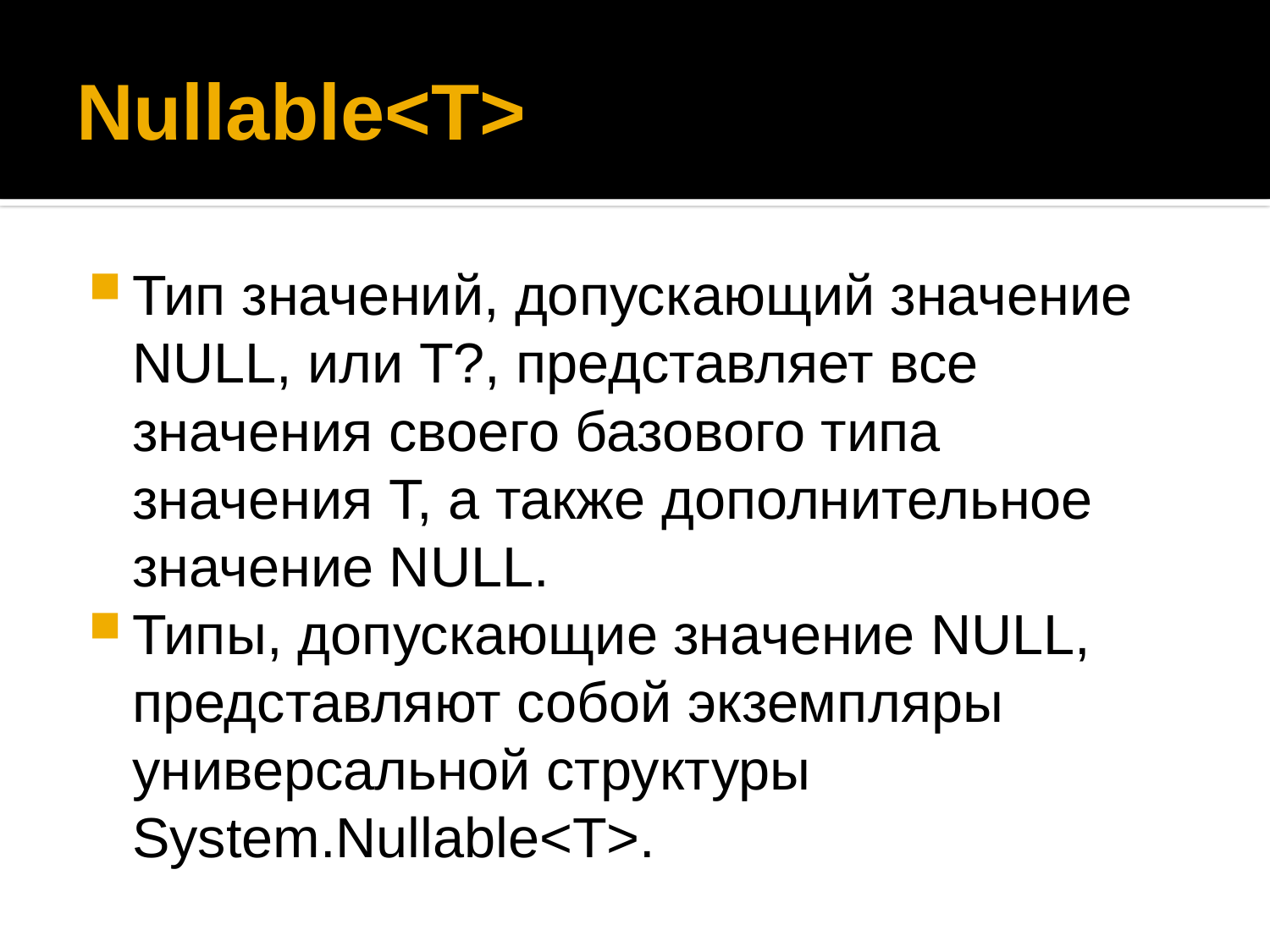

# Nullable<T>
Тип значений, допускающий значение NULL, или T?, представляет все значения своего базового типа значения T, а также дополнительное значение NULL.
Типы, допускающие значение NULL, представляют собой экземпляры универсальной структуры System.Nullable<T>.